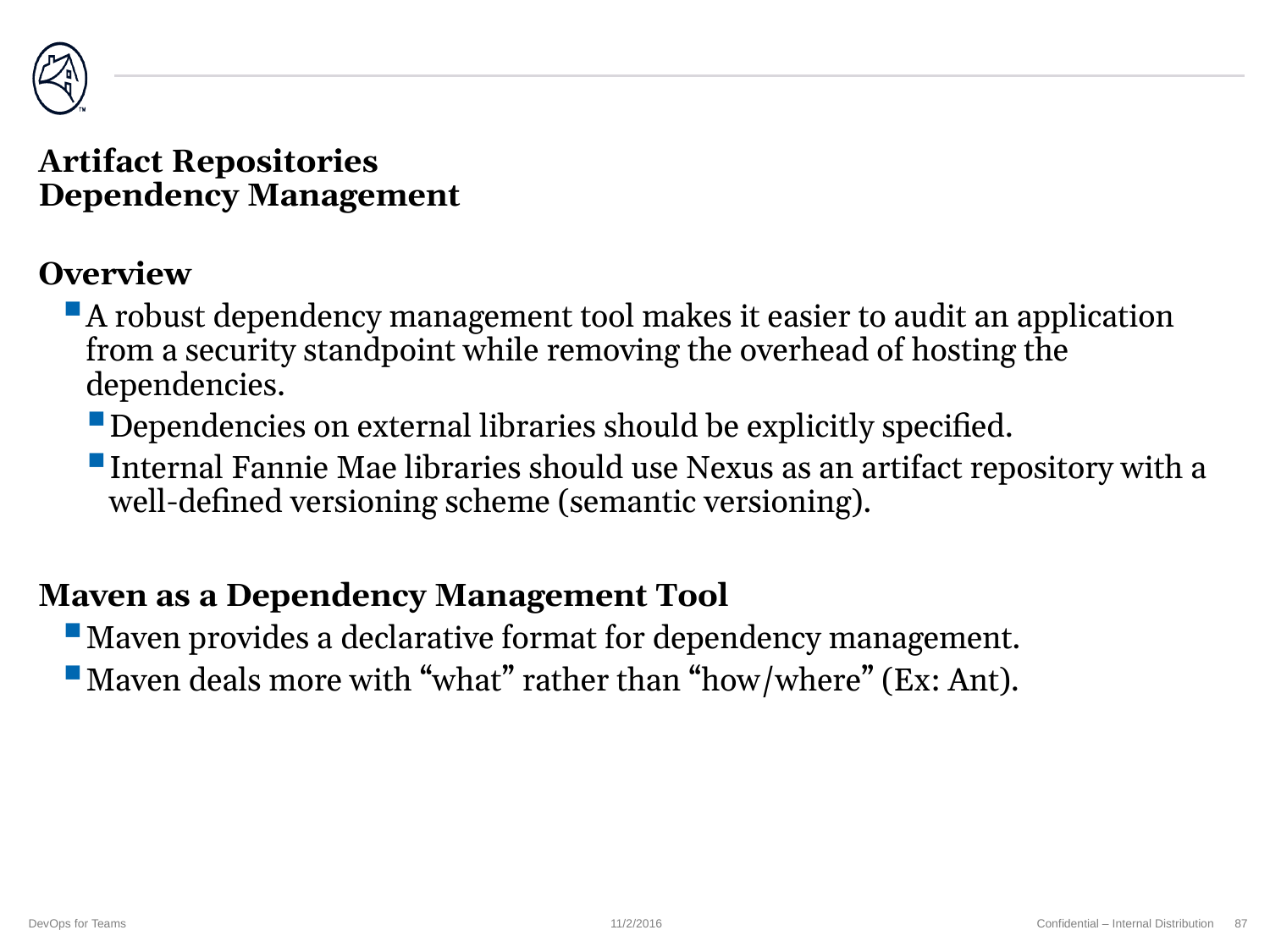

# Artifact Repositories Dependency Management
Overview
A robust dependency management tool makes it easier to audit an application from a security standpoint while removing the overhead of hosting the dependencies.
Dependencies on external libraries should be explicitly specified.
Internal Fannie Mae libraries should use Nexus as an artifact repository with a well-defined versioning scheme (semantic versioning).

Maven as a Dependency Management Tool
Maven provides a declarative format for dependency management.
Maven deals more with “what” rather than “how/where” (Ex: Ant).
DevOps for Teams